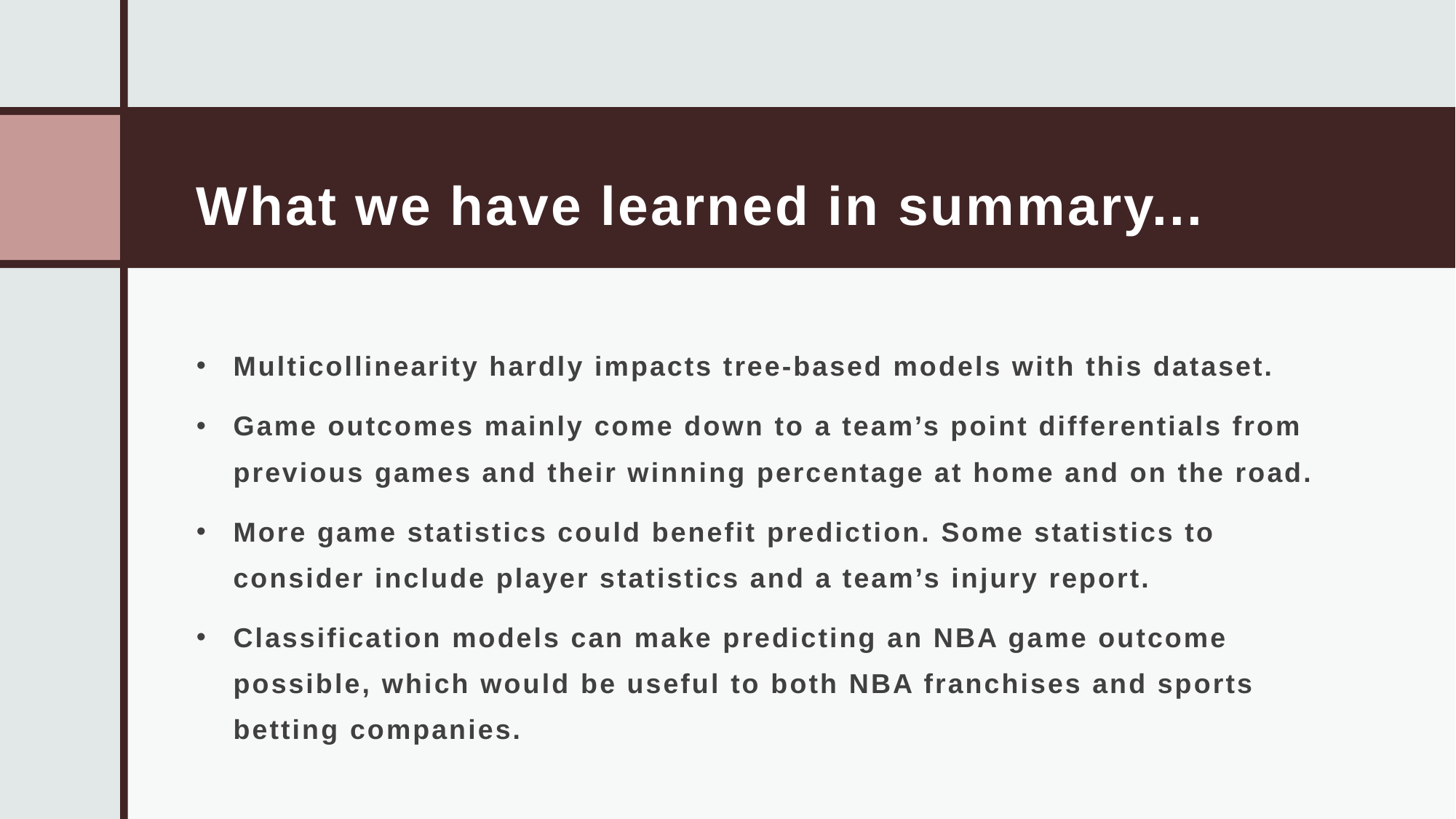

# What we have learned in summary...

Multicollinearity hardly impacts tree-based models with this dataset.
Game outcomes mainly come down to a team’s point differentials from previous games and their winning percentage at home and on the road.
More game statistics could benefit prediction. Some statistics to consider include player statistics and a team’s injury report.
Classification models can make predicting an NBA game outcome possible, which would be useful to both NBA franchises and sports betting companies.